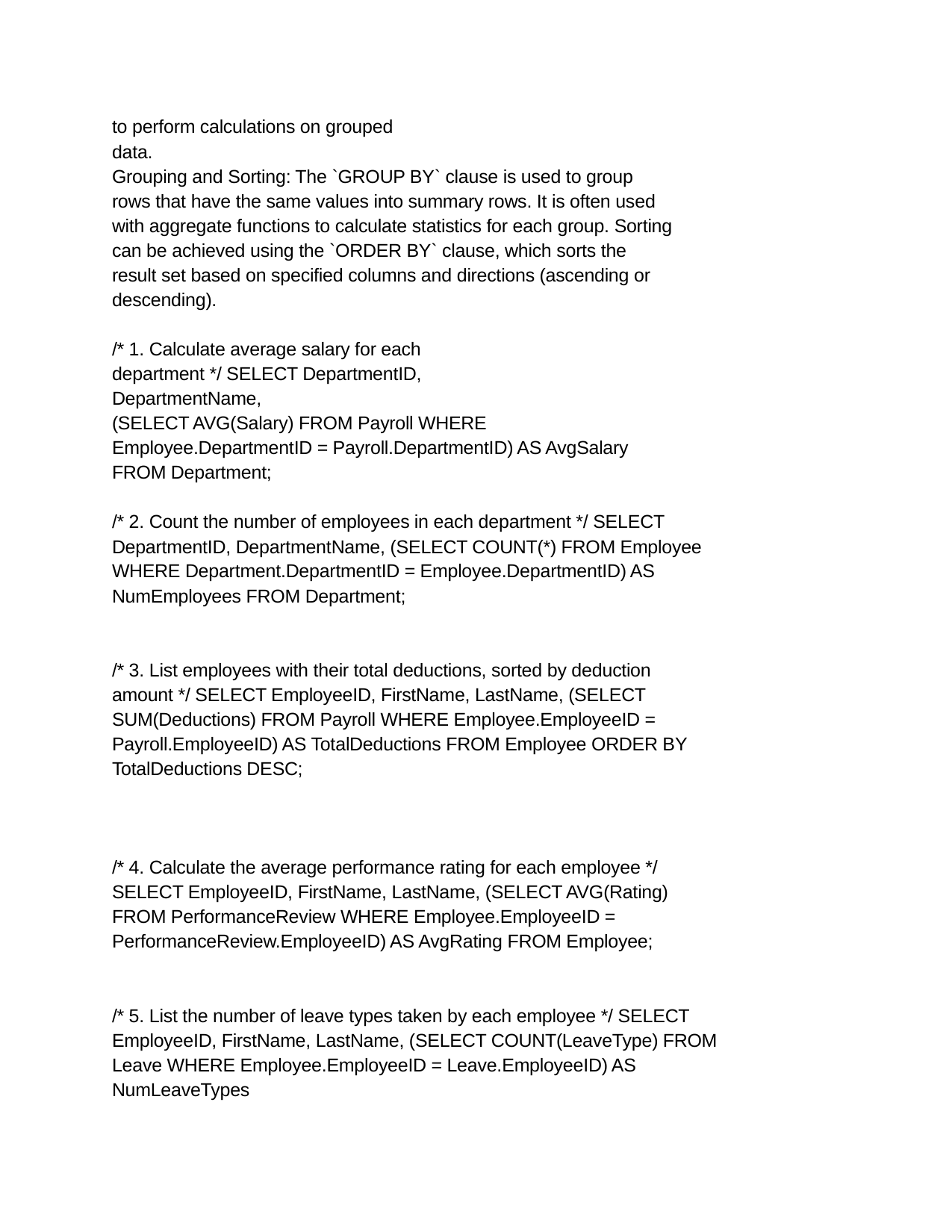

to perform calculations on grouped data.
Grouping and Sorting: The `GROUP BY` clause is used to group rows that have the same values into summary rows. It is often used with aggregate functions to calculate statistics for each group. Sorting can be achieved using the `ORDER BY` clause, which sorts the result set based on specified columns and directions (ascending or descending).
/* 1. Calculate average salary for each department */ SELECT DepartmentID, DepartmentName,
(SELECT AVG(Salary) FROM Payroll WHERE Employee.DepartmentID = Payroll.DepartmentID) AS AvgSalary FROM Department;
/* 2. Count the number of employees in each department */ SELECT DepartmentID, DepartmentName, (SELECT COUNT(*) FROM Employee WHERE Department.DepartmentID = Employee.DepartmentID) AS NumEmployees FROM Department;
/* 3. List employees with their total deductions, sorted by deduction amount */ SELECT EmployeeID, FirstName, LastName, (SELECT SUM(Deductions) FROM Payroll WHERE Employee.EmployeeID = Payroll.EmployeeID) AS TotalDeductions FROM Employee ORDER BY TotalDeductions DESC;
/* 4. Calculate the average performance rating for each employee */ SELECT EmployeeID, FirstName, LastName, (SELECT AVG(Rating) FROM PerformanceReview WHERE Employee.EmployeeID = PerformanceReview.EmployeeID) AS AvgRating FROM Employee;
/* 5. List the number of leave types taken by each employee */ SELECT EmployeeID, FirstName, LastName, (SELECT COUNT(LeaveType) FROM Leave WHERE Employee.EmployeeID = Leave.EmployeeID) AS NumLeaveTypes